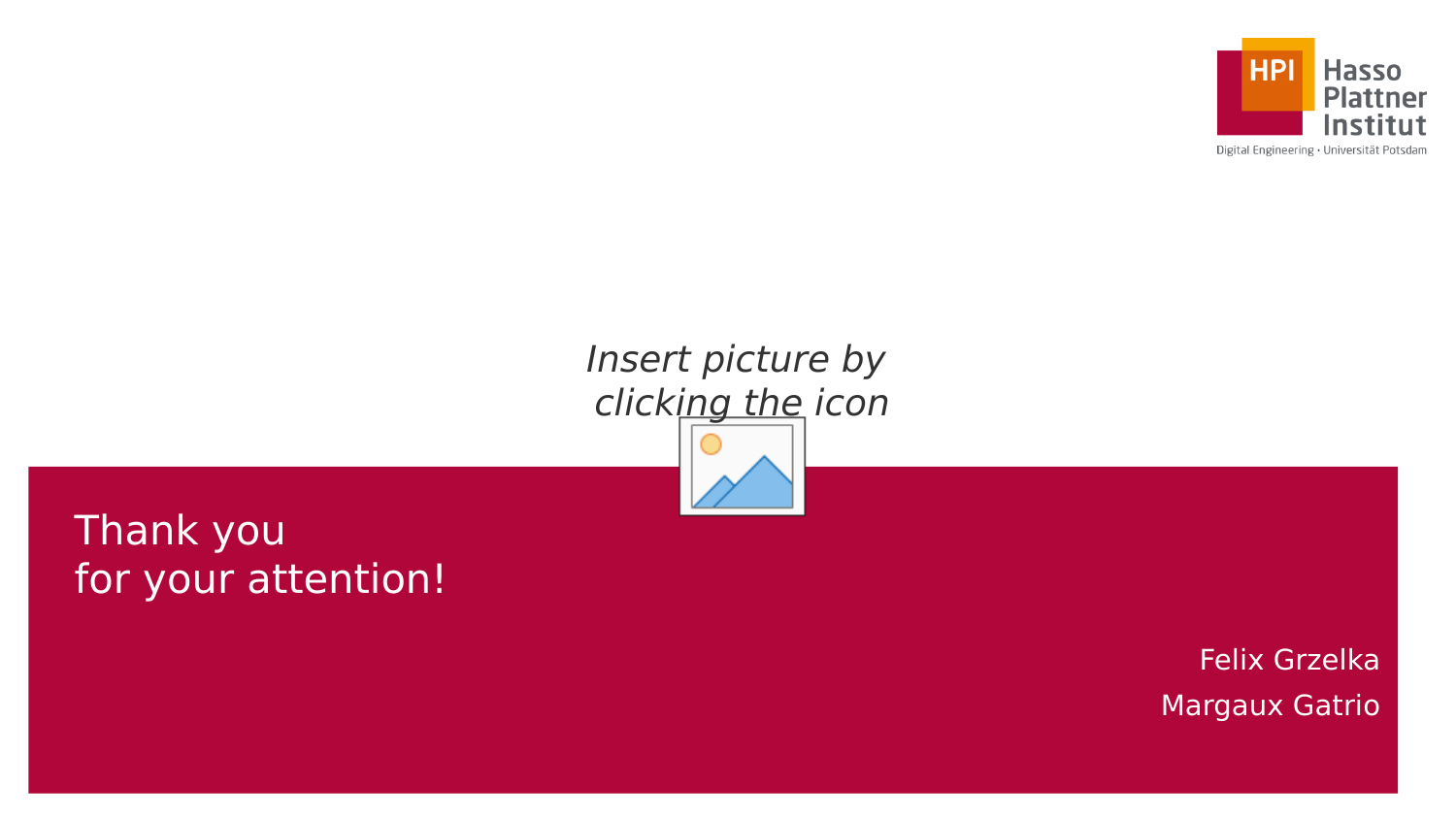

# Thank you for your attention!
Felix Grzelka
Margaux Gatrio